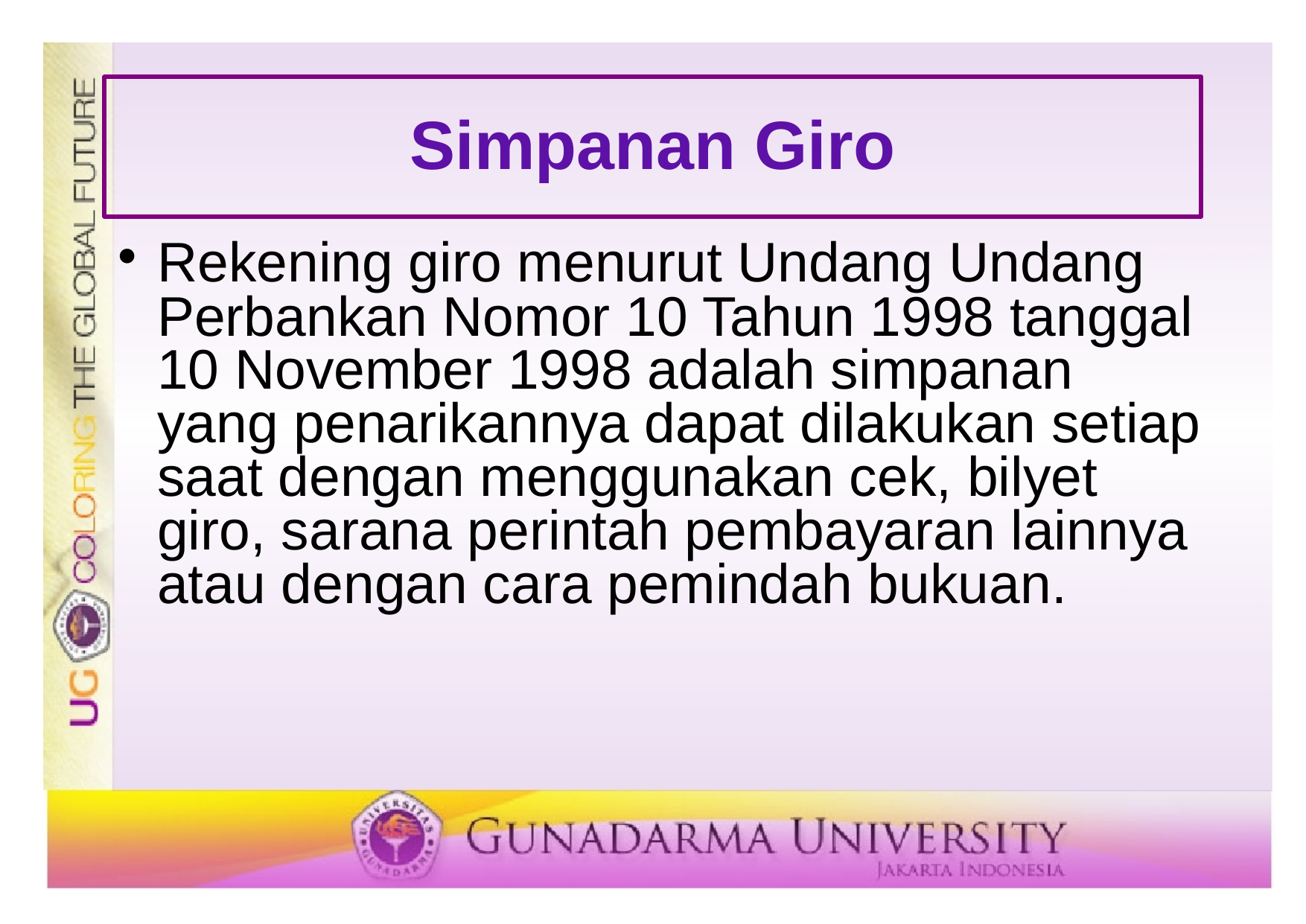

# Simpanan Giro
Rekening giro menurut Undang Undang Perbankan Nomor 10 Tahun 1998 tanggal 10 November 1998 adalah simpanan yang penarikannya dapat dilakukan setiap saat dengan menggunakan cek, bilyet giro, sarana perintah pembayaran lainnya atau dengan cara pemindah bukuan.